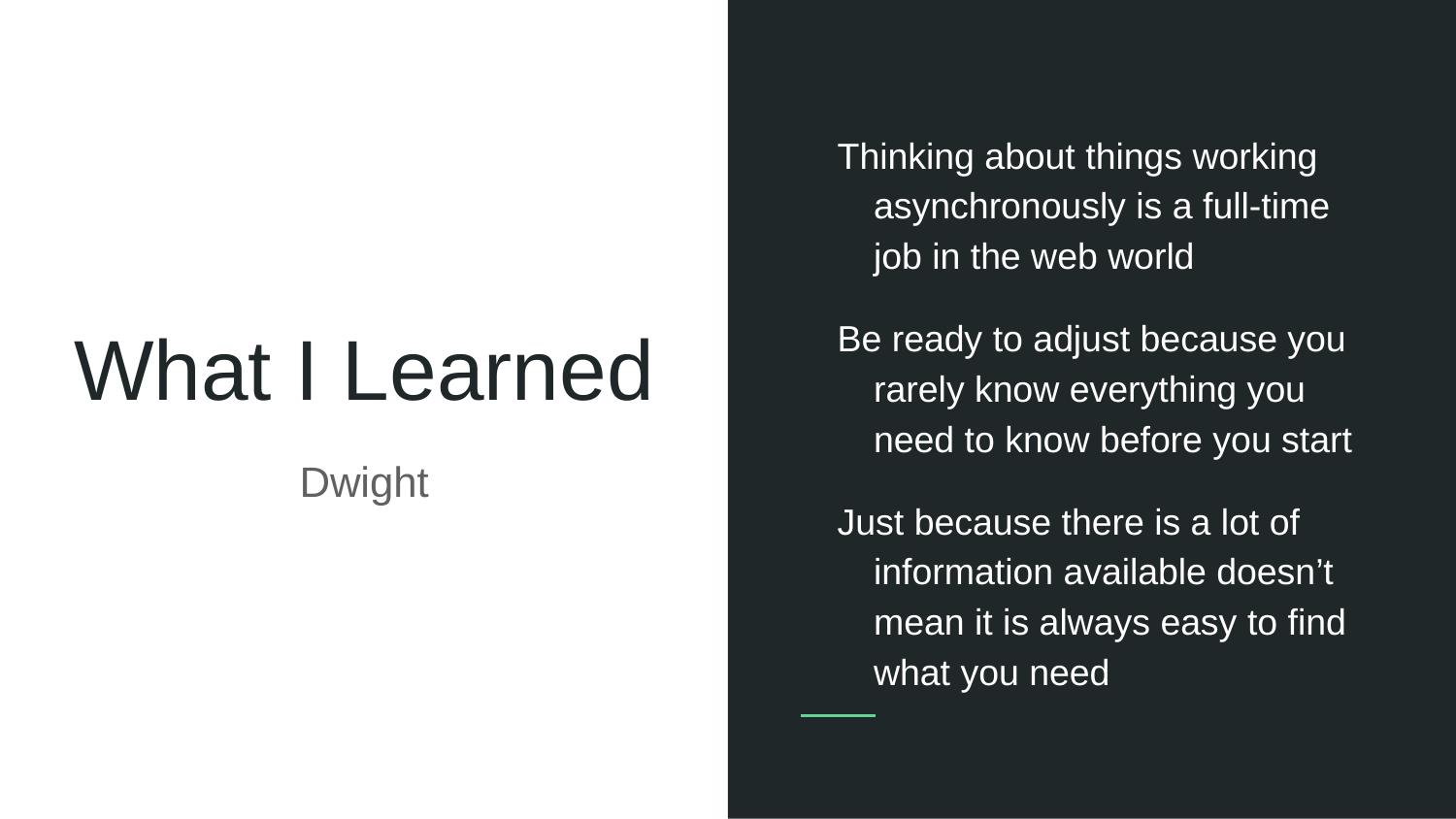

Thinking about things working asynchronously is a full-time job in the web world
Be ready to adjust because you rarely know everything you need to know before you start
Just because there is a lot of information available doesn’t mean it is always easy to find what you need
# What I Learned
Dwight